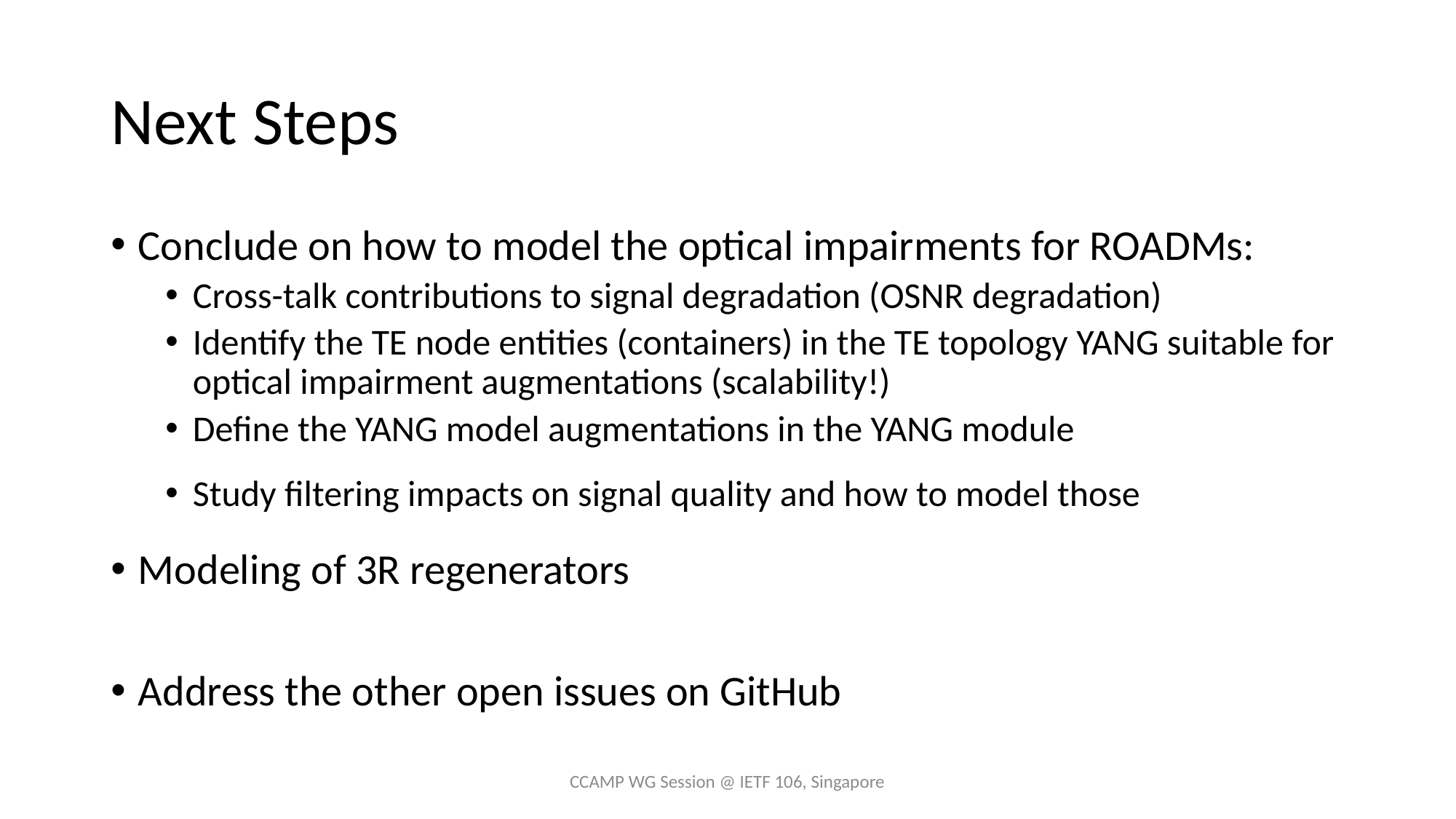

# Next Steps
Conclude on how to model the optical impairments for ROADMs:
Cross-talk contributions to signal degradation (OSNR degradation)
Identify the TE node entities (containers) in the TE topology YANG suitable for optical impairment augmentations (scalability!)
Define the YANG model augmentations in the YANG module
Study filtering impacts on signal quality and how to model those
Modeling of 3R regenerators

Address the other open issues on GitHub
CCAMP WG Session @ IETF 106, Singapore